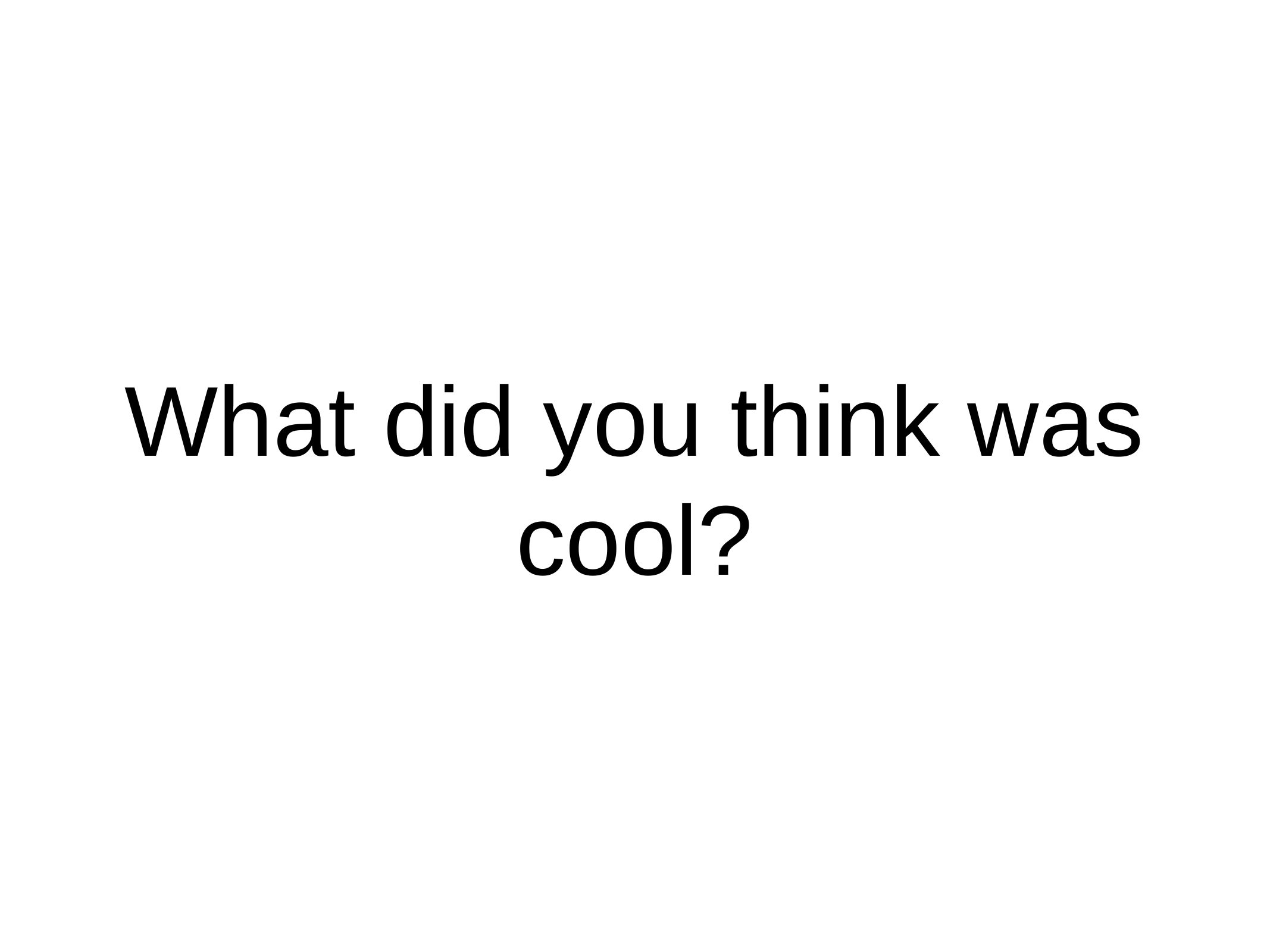

# What did you think was cool?